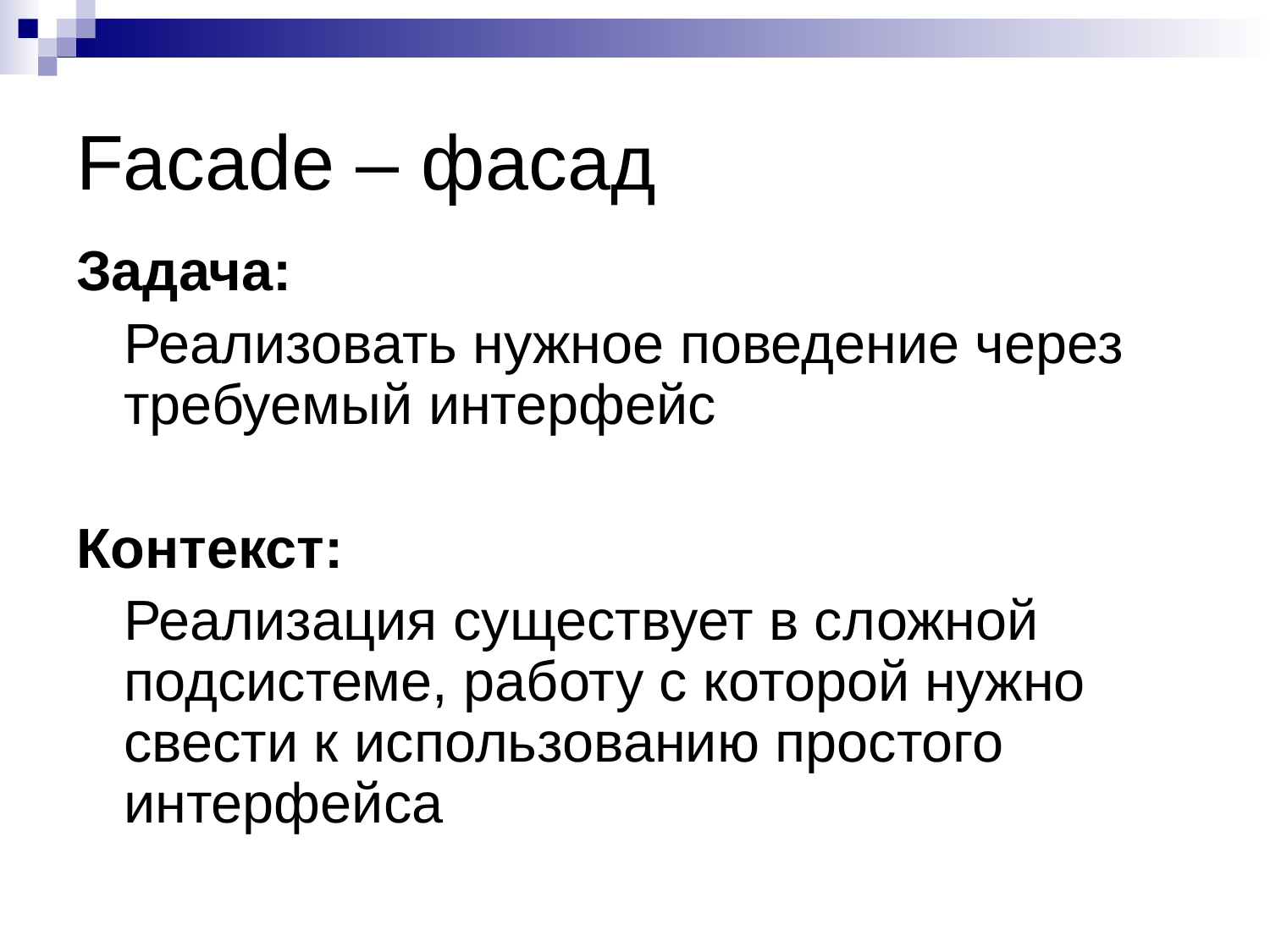

# Facade – фасад
Задача:
	Реализовать нужное поведение через требуемый интерфейс

Контекст:
	Реализация существует в сложной подсистеме, работу с которой нужно свести к использованию простого интерфейса